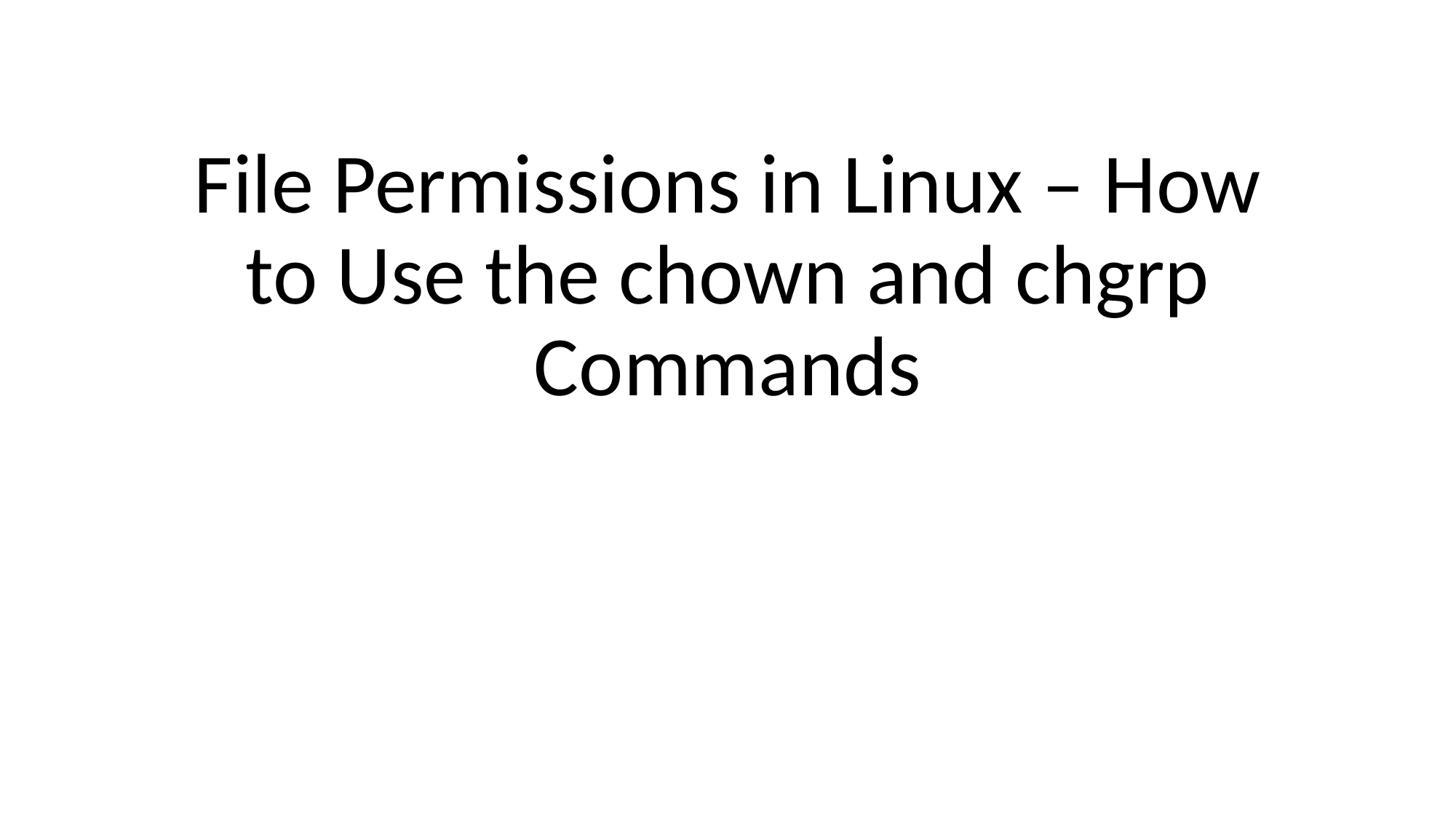

# File Permissions in Linux – How to Use the chown and chgrp Commands